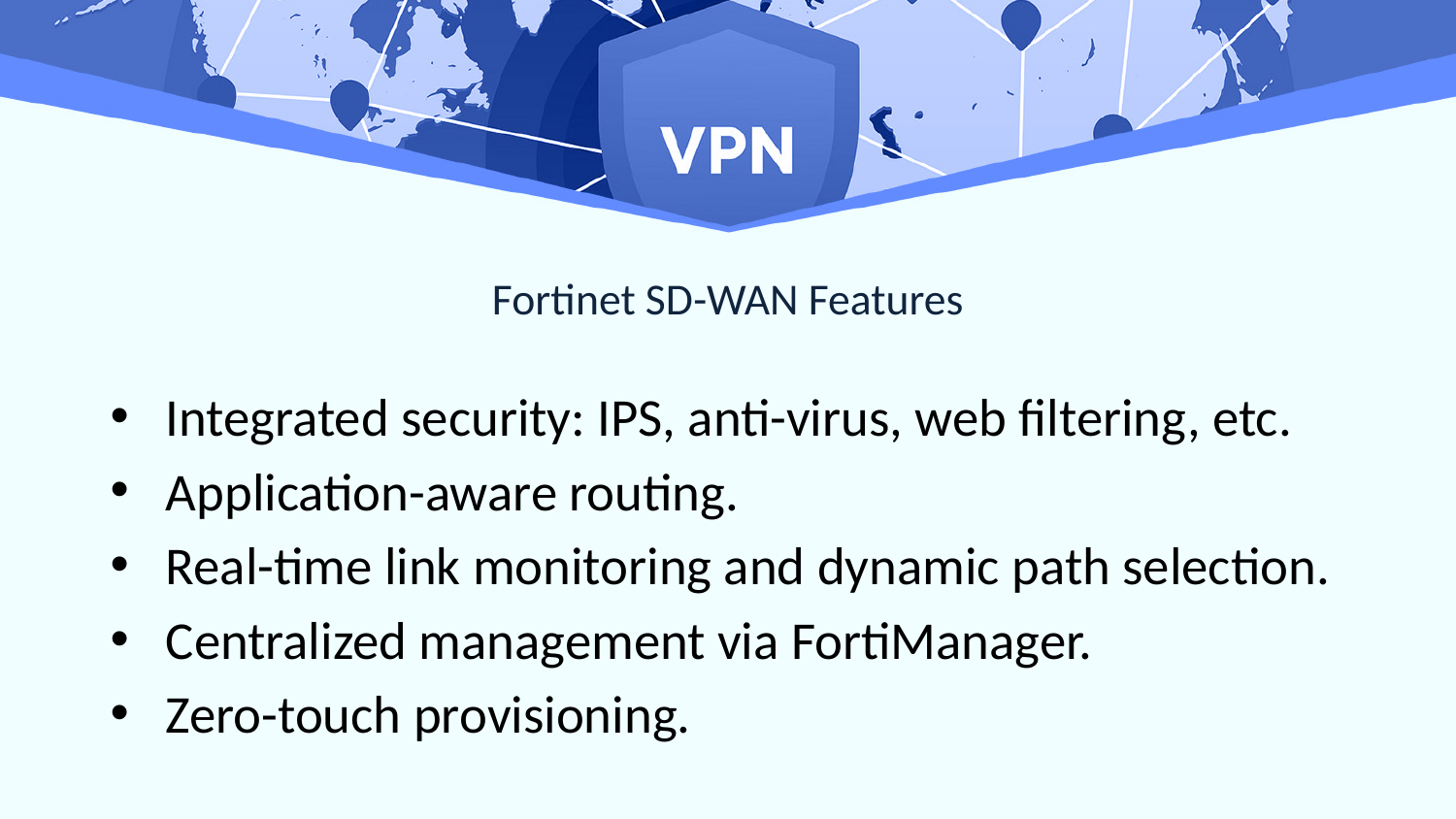

# Fortinet SD-WAN Features

Integrated security: IPS, anti-virus, web filtering, etc.
Application-aware routing.
Real-time link monitoring and dynamic path selection.
Centralized management via FortiManager.
Zero-touch provisioning.